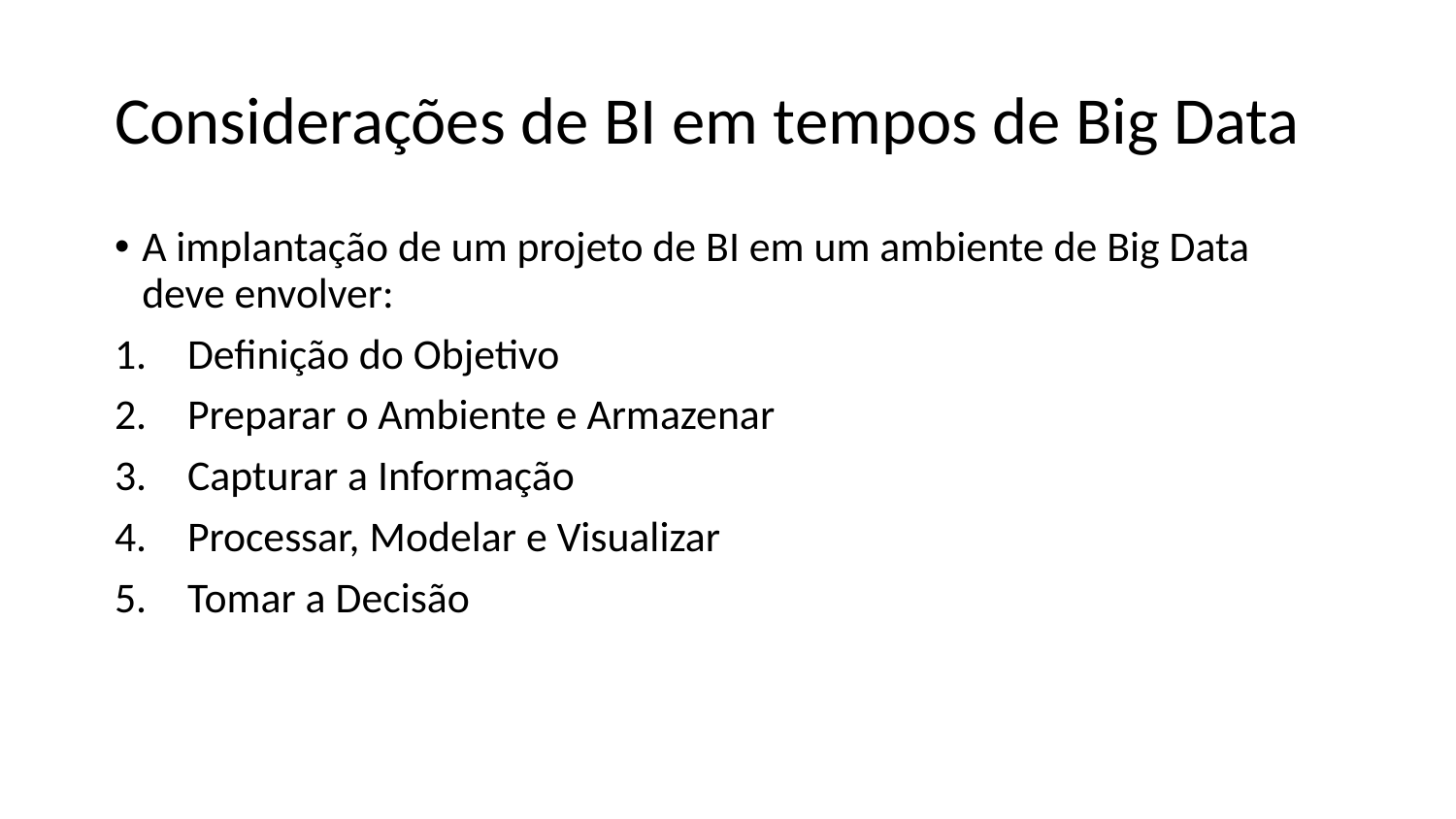

# Considerações de BI em tempos de Big Data
A implantação de um projeto de BI em um ambiente de Big Data deve envolver:
Definição do Objetivo
Preparar o Ambiente e Armazenar
Capturar a Informação
Processar, Modelar e Visualizar
Tomar a Decisão